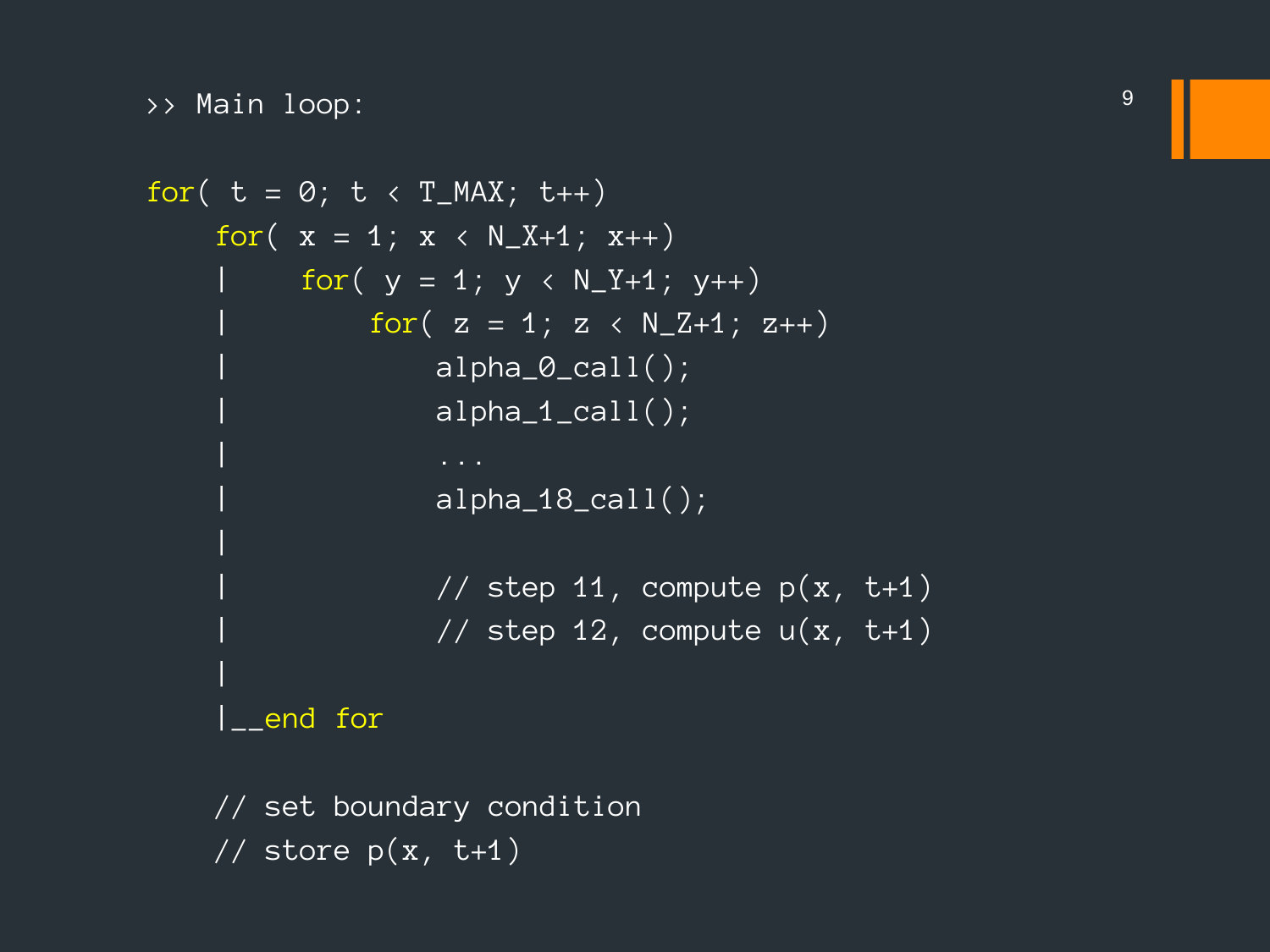

>> Main loop:

for( t = 0; t < T_MAX; t++)
    for( x = 1; x < N_X+1; x++)
    |    for( y = 1; y < N_Y+1; y++)
    |        for( z = 1; z < N_Z+1; z++)
    |            alpha_0_call();
    |            alpha_1_call();
    |            ...
    |            alpha_18_call();
    |
    |            // step 11, compute p(x, t+1)
    |            // step 12, compute u(x, t+1)
    |
    |__end for

    // set boundary condition
    // store p(x, t+1)

9